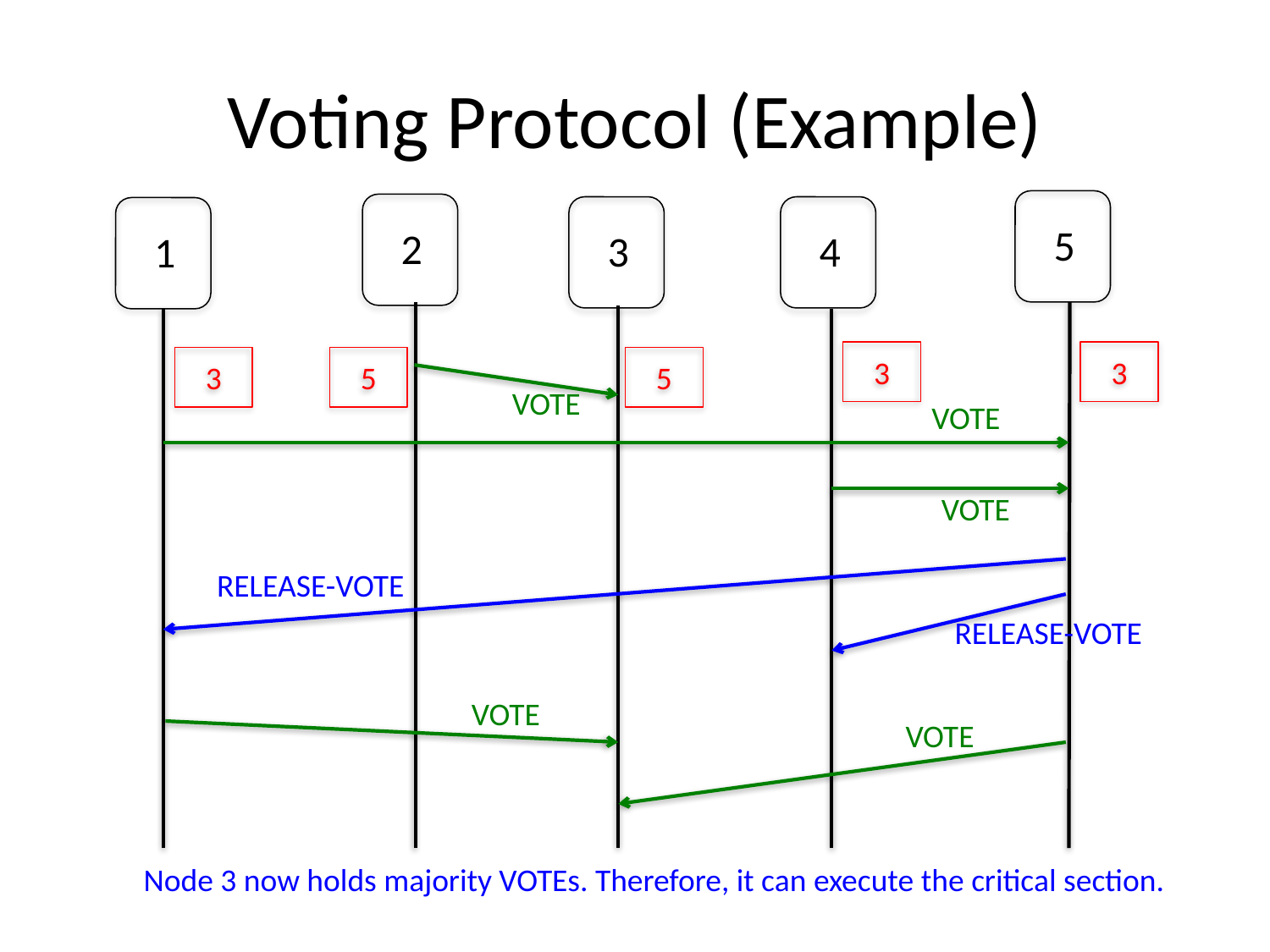

# Voting Protocol (Example)

5
2
3
4
1
3
3
3
5
5
VOTE
VOTE
VOTE
RELEASE-VOTE
RELEASE-VOTE
VOTE
VOTE
Node 3 now holds majority VOTEs. Therefore, it can execute the critical section.